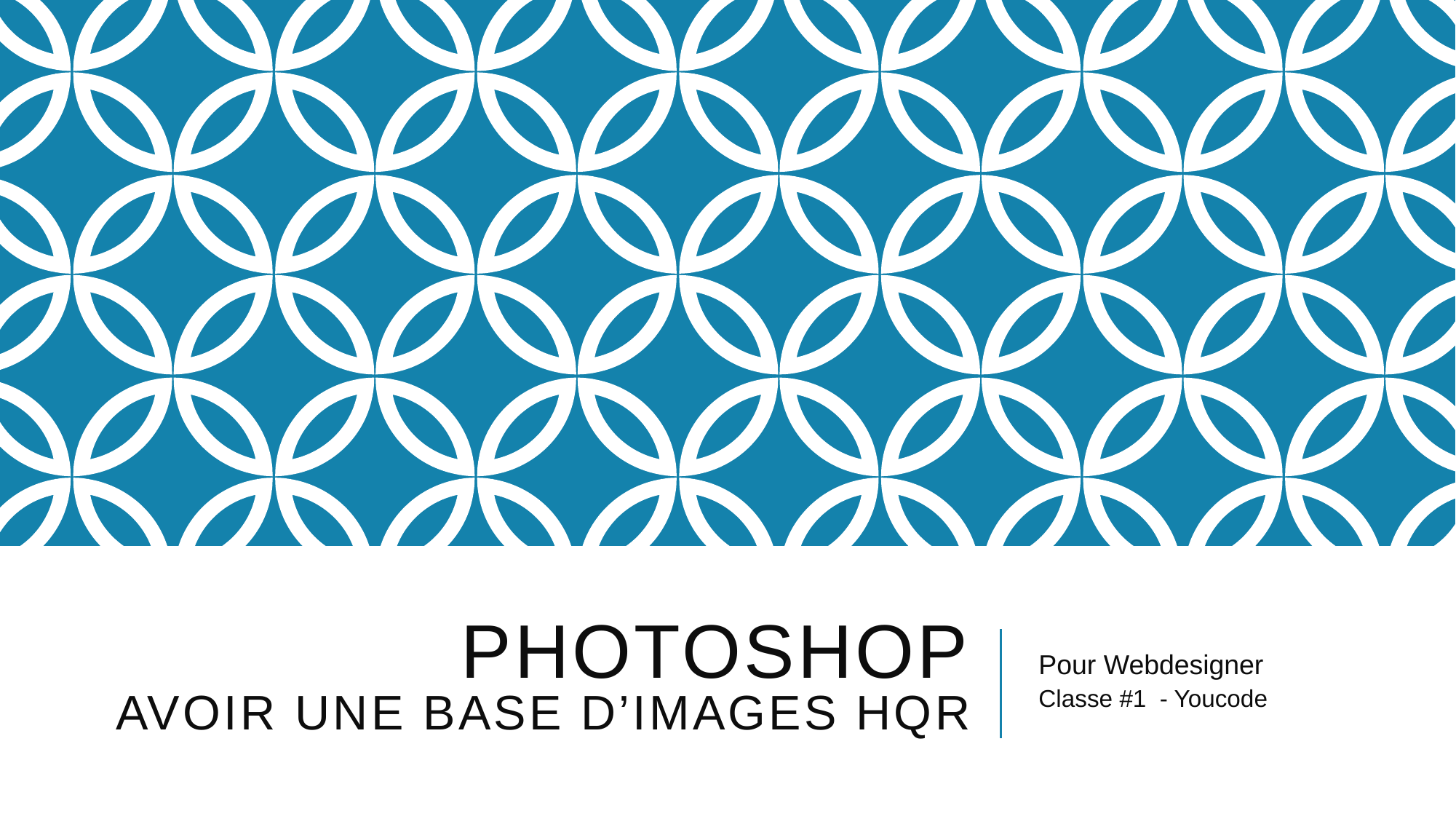

# Photoshop Avoir une base d’images HQR
Pour Webdesigner
Classe #1  - Youcode